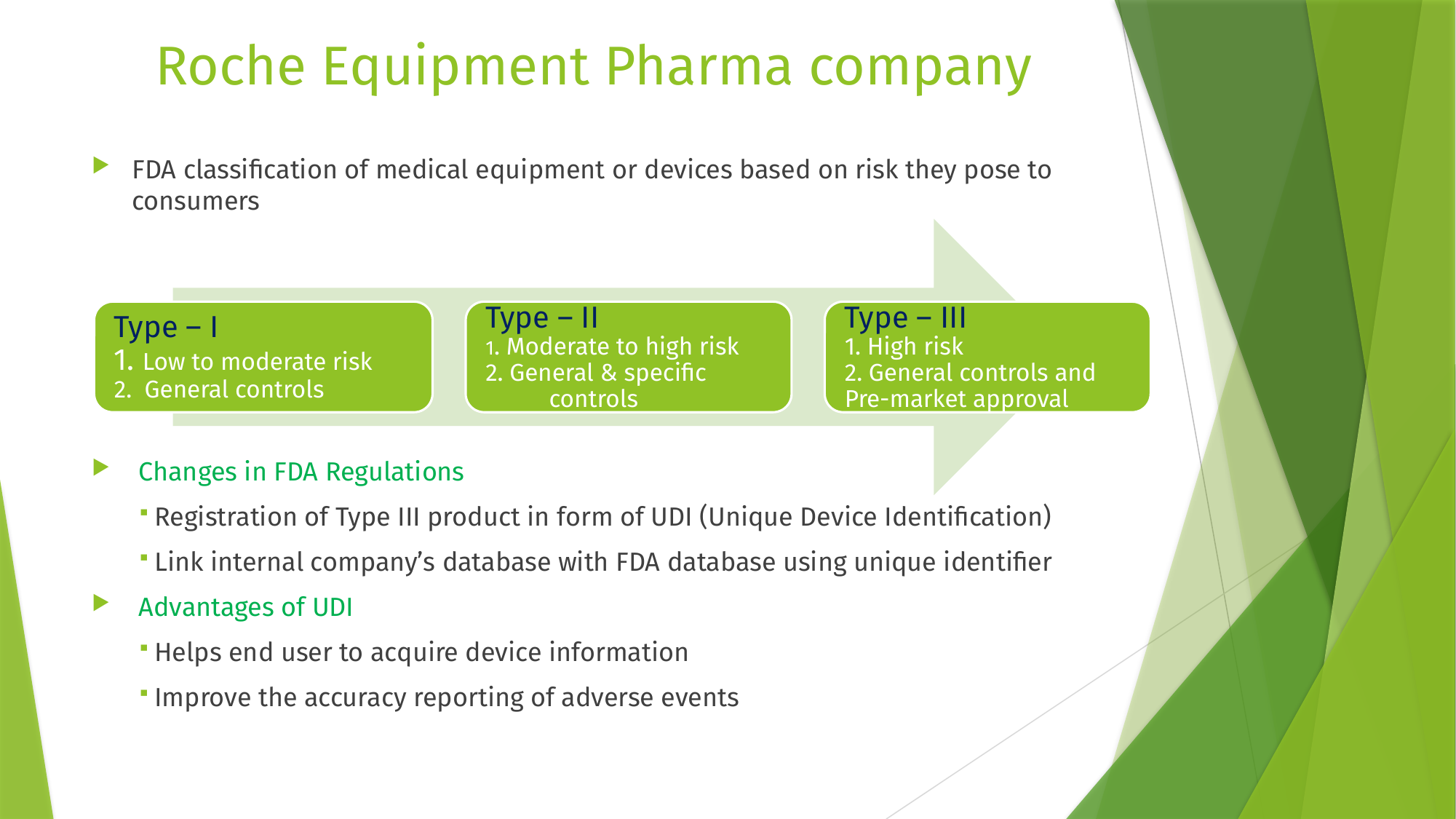

# Roche Equipment Pharma company
FDA classification of medical equipment or devices based on risk they pose to consumers

 Changes in FDA Regulations
 Registration of Type III product in form of UDI (Unique Device Identification)
 Link internal company’s database with FDA database using unique identifier
 Advantages of UDI
 Helps end user to acquire device information
 Improve the accuracy reporting of adverse events

Type – I
1. Low to moderate risk
2.  General controls
Type – II
1. Moderate to high risk
2. General & specific                     controls
Type – III
1. High risk
2. General controls and Pre-market approval